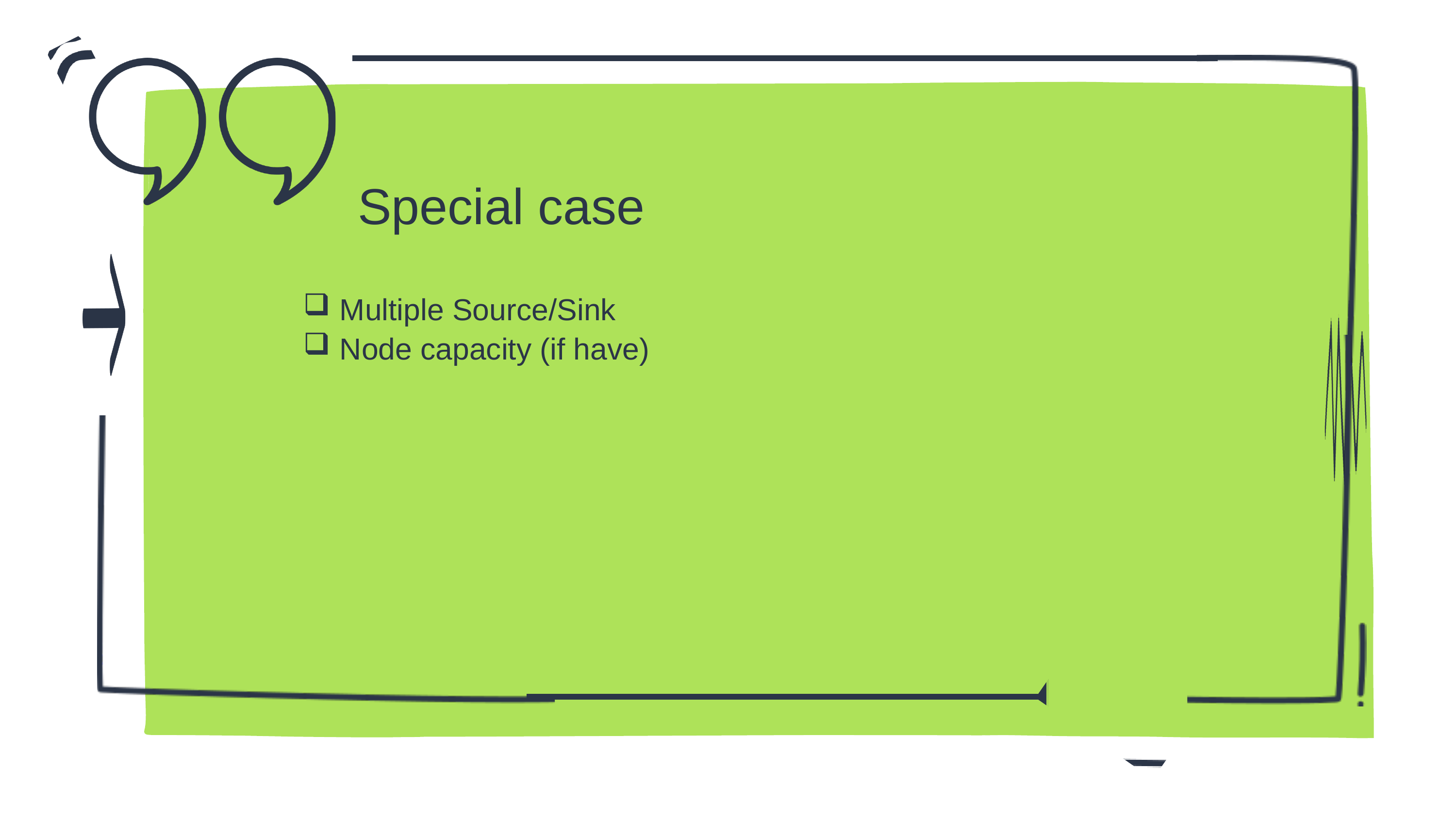

Special case
Multiple Source/Sink
Node capacity (if have)